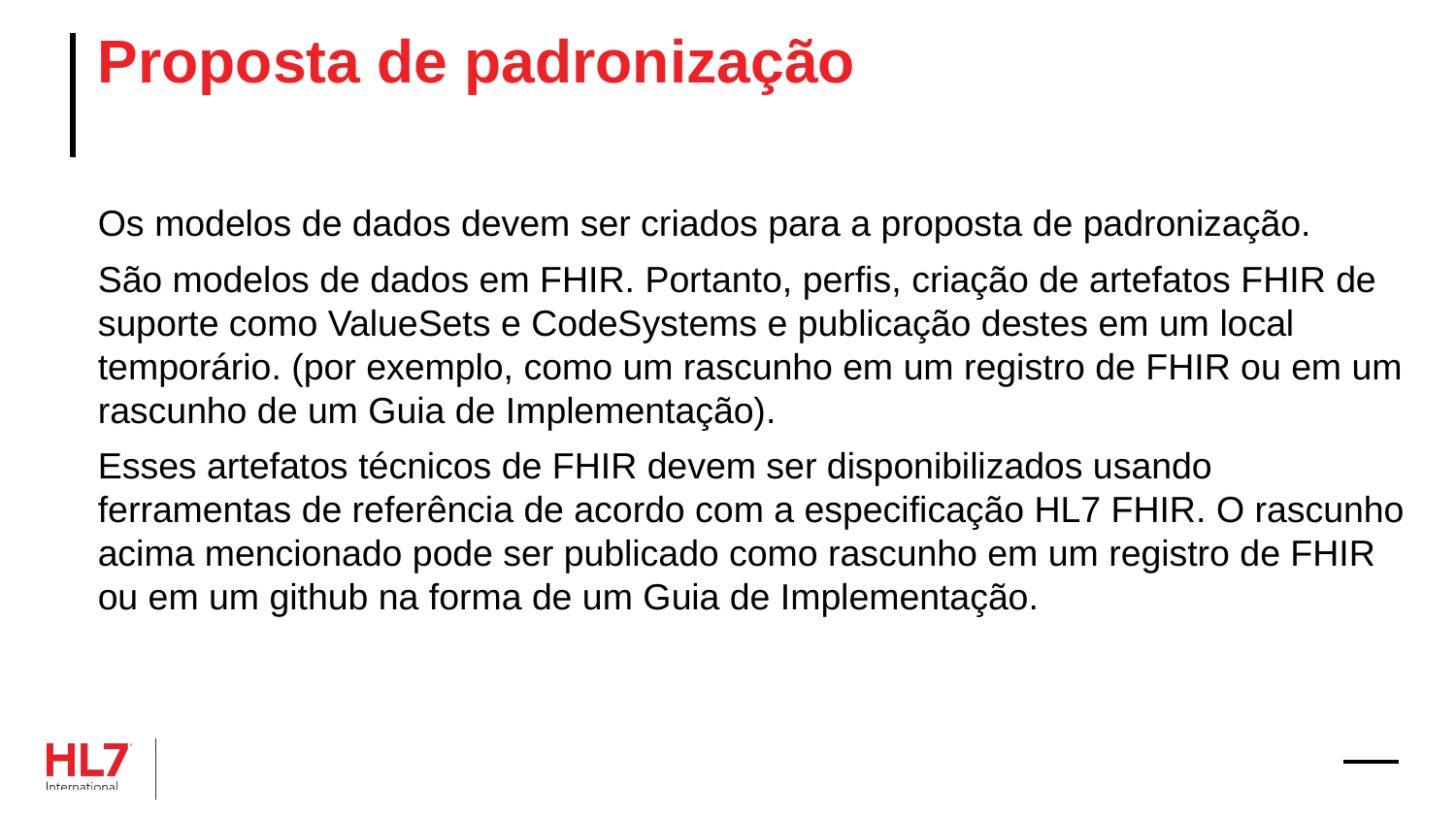

# Proposta de padronização

Os modelos de dados devem ser criados para a proposta de padronização.
São modelos de dados em FHIR. Portanto, perfis, criação de artefatos FHIR de suporte como ValueSets e CodeSystems e publicação destes em um local temporário. (por exemplo, como um rascunho em um registro de FHIR ou em um rascunho de um Guia de Implementação).
Esses artefatos técnicos de FHIR devem ser disponibilizados usando ferramentas de referência de acordo com a especificação HL7 FHIR. O rascunho acima mencionado pode ser publicado como rascunho em um registro de FHIR ou em um github na forma de um Guia de Implementação.